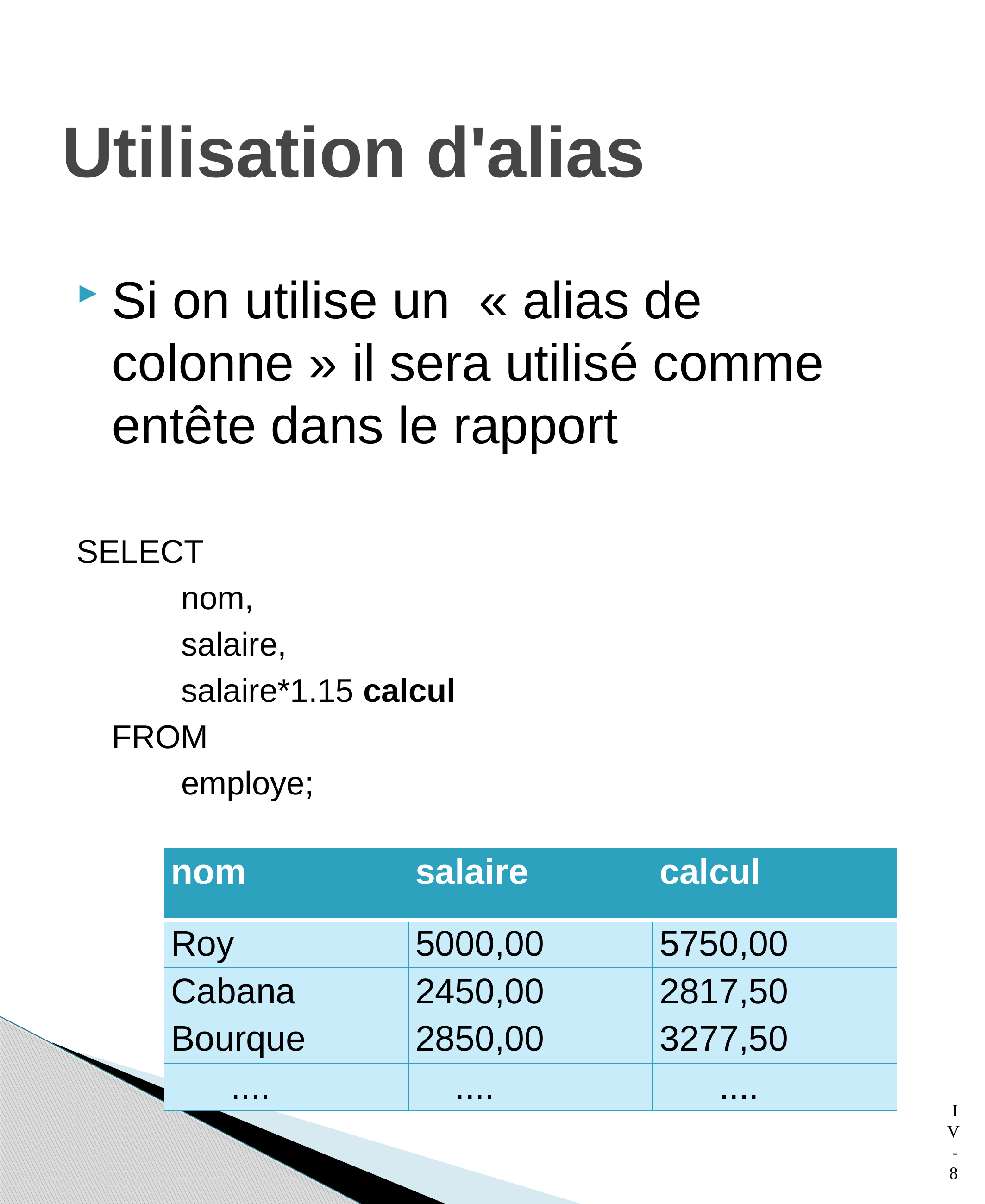

# Utilisation d'alias
Si on utilise un  « alias de colonne » il sera utilisé comme entête dans le rapport

SELECT
		nom,
		salaire,
		salaire*1.15 calcul
	FROM
		employe;

| nom | salaire | calcul |
| --- | --- | --- |
| Roy | 5000,00 | 5750,00 |
| Cabana | 2450,00 | 2817,50 |
| Bourque | 2850,00 | 3277,50 |
| .... | .... | .... |
8